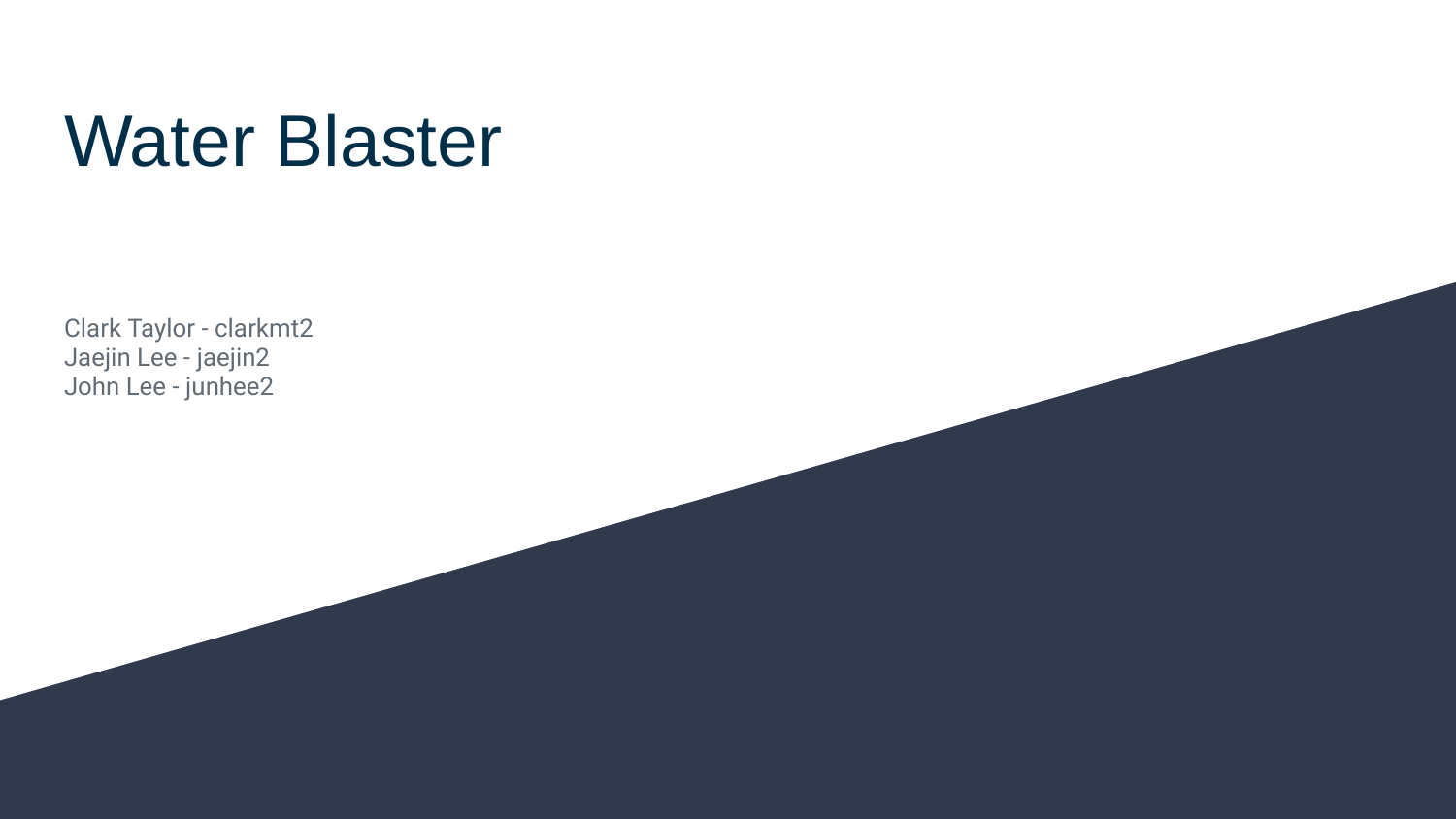

# Water Blaster
Clark Taylor - clarkmt2
Jaejin Lee - jaejin2
John Lee - junhee2